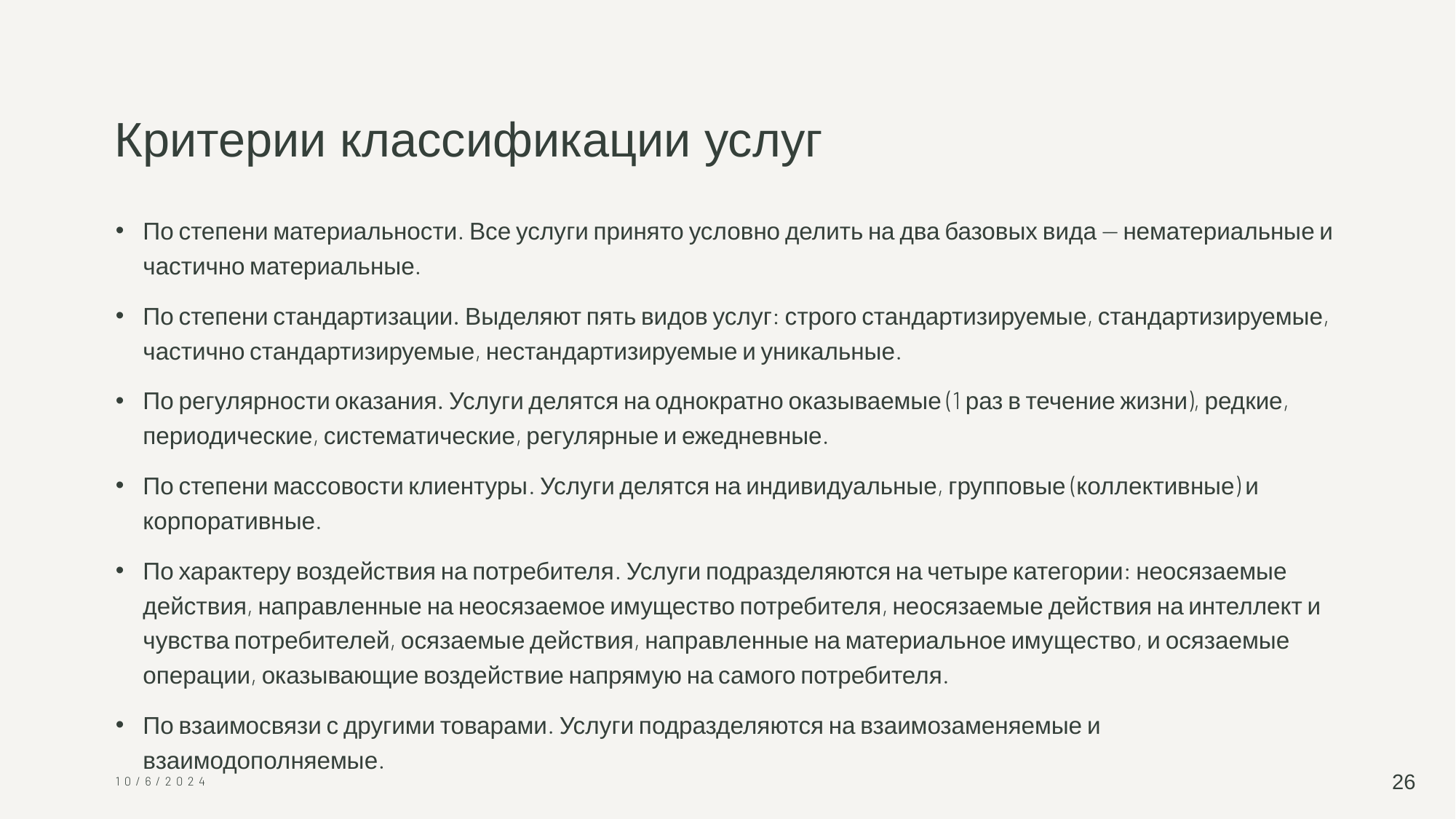

# Критерии классификации услуг
По степени материальности. Все услуги принято условно делить на два базовых вида — нематериальные и частично материальные.
По степени стандартизации. Выделяют пять видов услуг: строго стандартизируемые, стандартизируемые, частично стандартизируемые, нестандартизируемые и уникальные.
По регулярности оказания. Услуги делятся на однократно оказываемые (1 раз в течение жизни), редкие, периодические, систематические, регулярные и ежедневные.
По степени массовости клиентуры. Услуги делятся на индивидуальные, групповые (коллективные) и корпоративные.
По характеру воздействия на потребителя. Услуги подразделяются на четыре категории: неосязаемые действия, направленные на неосязаемое имущество потребителя, неосязаемые действия на интеллект и чувства потребителей, осязаемые действия, направленные на материальное имущество, и осязаемые операции, оказывающие воздействие напрямую на самого потребителя.
По взаимосвязи с другими товарами. Услуги подразделяются на взаимозаменяемые и взаимодополняемые.
10/6/2024
26